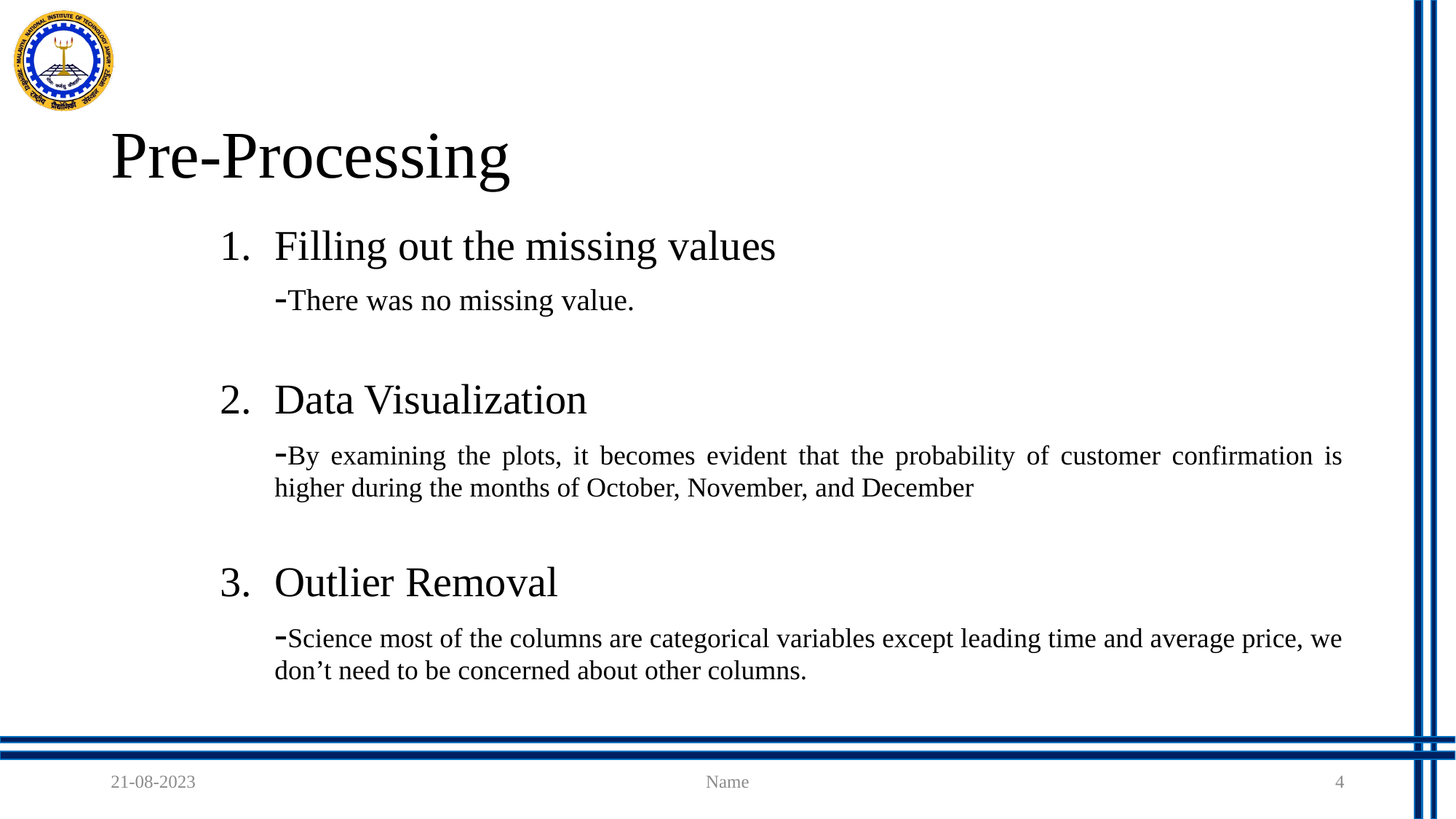

# Pre-Processing
Filling out the missing values
-There was no missing value.

Data Visualization
-By examining the plots, it becomes evident that the probability of customer confirmation is higher during the months of October, November, and December

Outlier Removal
-Science most of the columns are categorical variables except leading time and average price, we don’t need to be concerned about other columns.

21-08-2023
Name
4